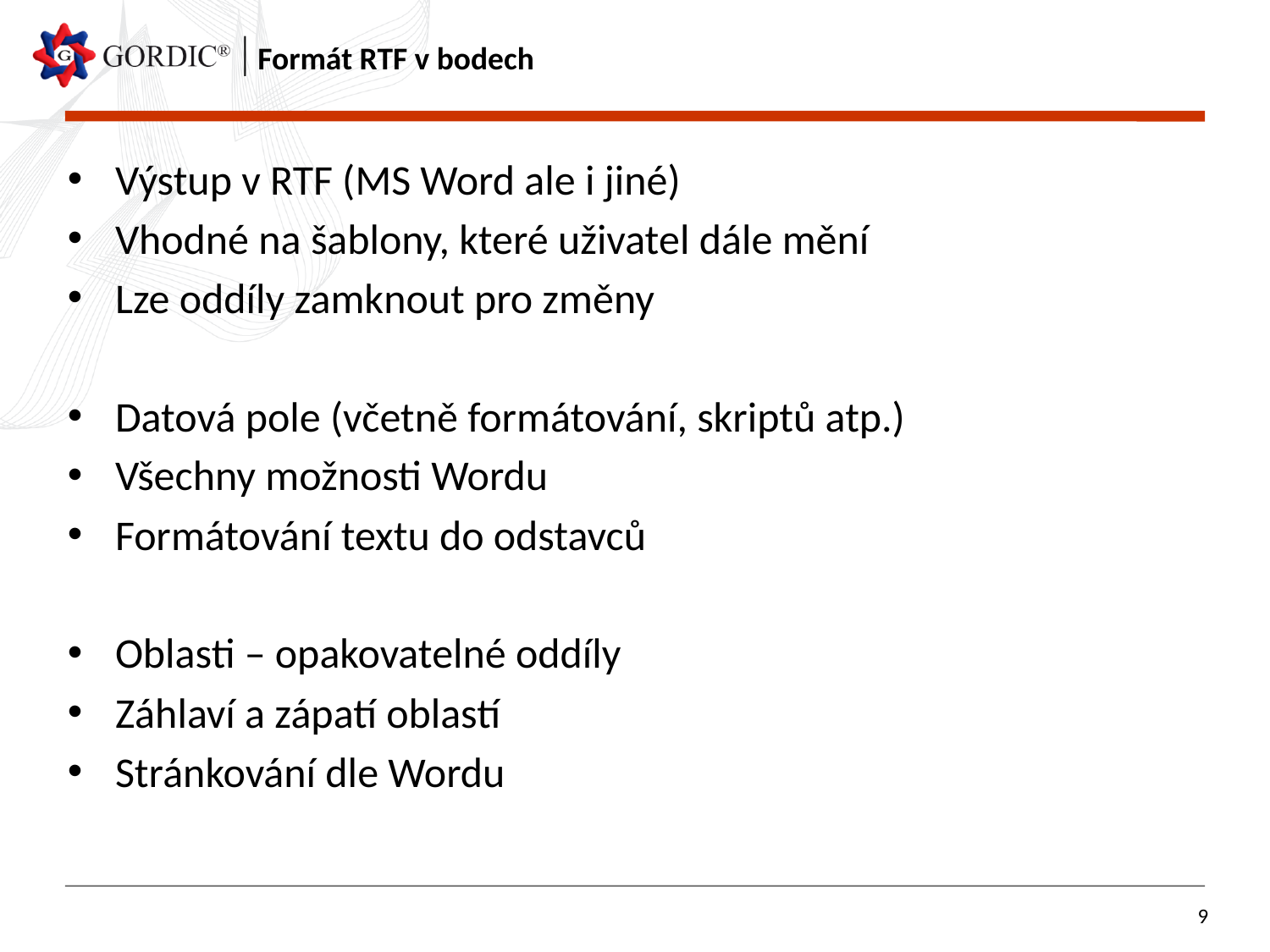

# Formát RTF v bodech
Výstup v RTF (MS Word ale i jiné)
Vhodné na šablony, které uživatel dále mění
Lze oddíly zamknout pro změny

Datová pole (včetně formátování, skriptů atp.)
Všechny možnosti Wordu
Formátování textu do odstavců

Oblasti – opakovatelné oddíly
Záhlaví a zápatí oblastí
Stránkování dle Wordu

9